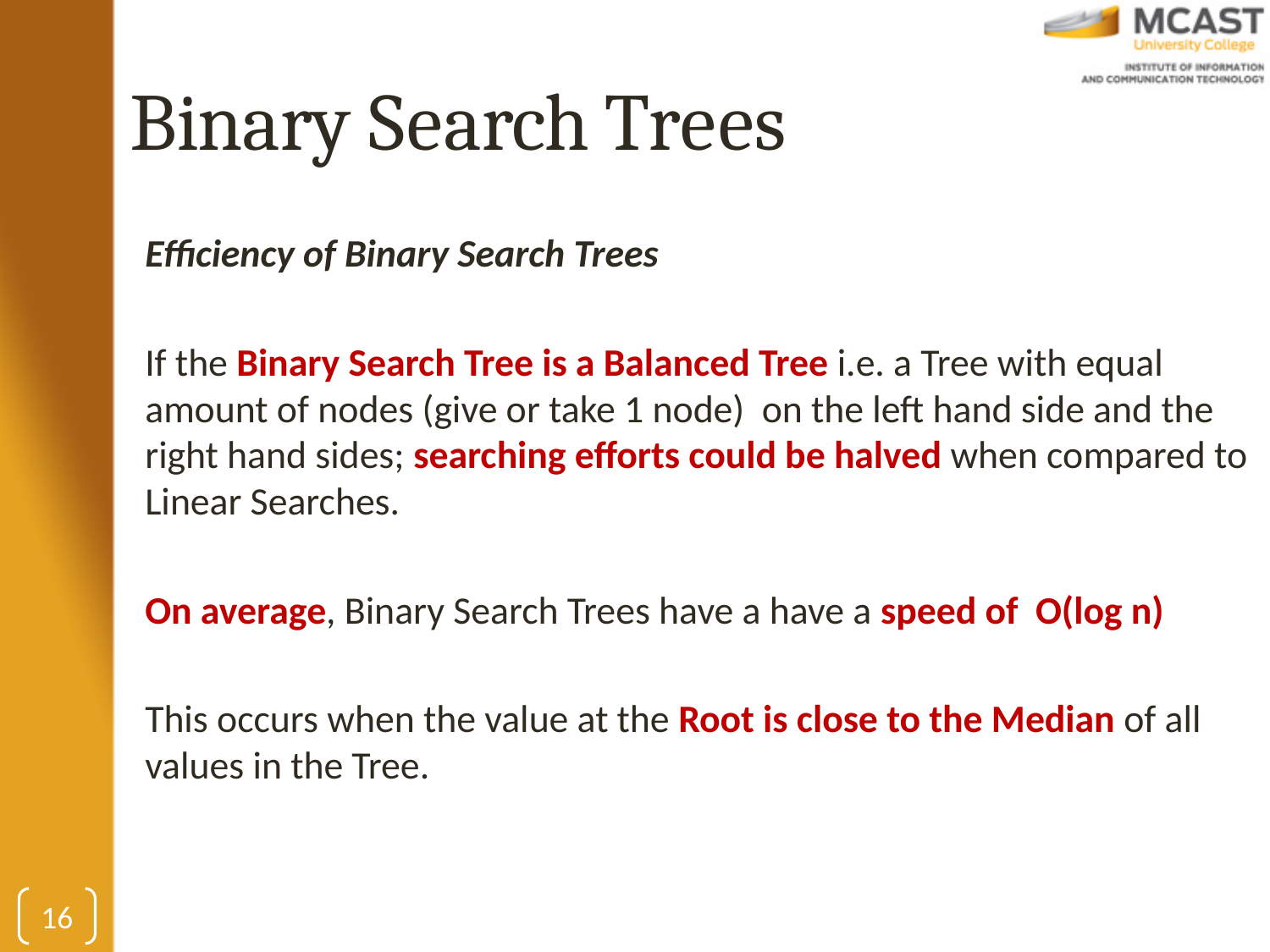

# Binary Search Trees
Efficiency of Binary Search Trees

If the Binary Search Tree is a Balanced Tree i.e. a Tree with equal amount of nodes (give or take 1 node)  on the left hand side and the right hand sides; searching efforts could be halved when compared to Linear Searches.

On average, Binary Search Trees have a have a speed of  O(log n)

This occurs when the value at the Root is close to the Median of all values in the Tree.
16